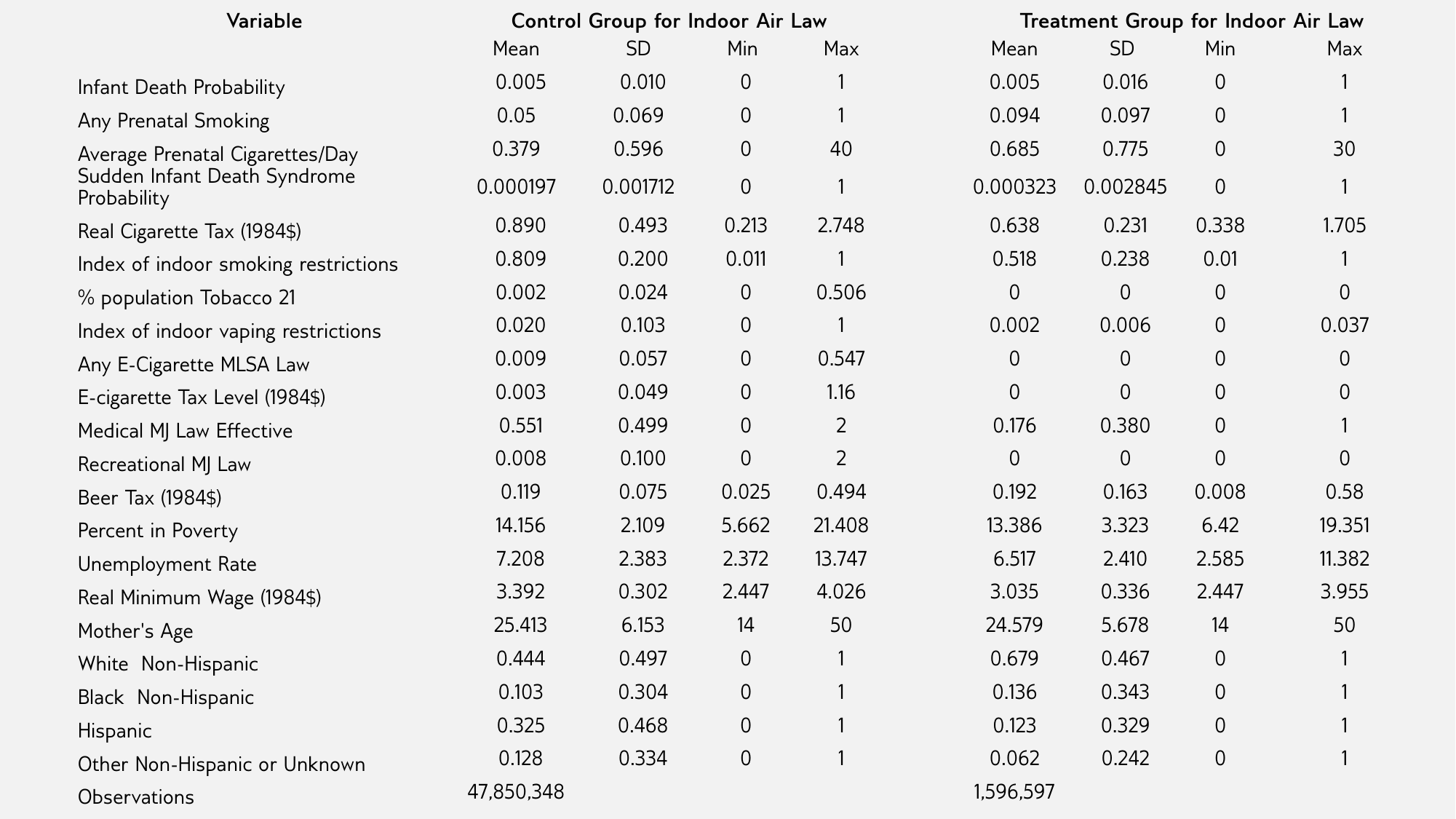

| Variable | Control Group for Indoor Air Law |  |  |  |  | Treatment Group for Indoor Air Law |  |  |  |
| --- | --- | --- | --- | --- | --- | --- | --- | --- | --- |
|  | Mean | SD | Min | Max |  | Mean | SD | Min | Max |
| Infant Death Probability | 0.005 | 0.010 | 0 | 1 |  | 0.005 | 0.016 | 0 | 1 |
| Any Prenatal Smoking | 0.05 | 0.069 | 0 | 1 |  | 0.094 | 0.097 | 0 | 1 |
| Average Prenatal Cigarettes/Day | 0.379 | 0.596 | 0 | 40 |  | 0.685 | 0.775 | 0 | 30 |
| Sudden Infant Death Syndrome Probability | 0.000197 | 0.001712 | 0 | 1 |  | 0.000323 | 0.002845 | 0 | 1 |
| Real Cigarette Tax (1984$) | 0.890 | 0.493 | 0.213 | 2.748 |  | 0.638 | 0.231 | 0.338 | 1.705 |
| Index of indoor smoking restrictions | 0.809 | 0.200 | 0.011 | 1 |  | 0.518 | 0.238 | 0.01 | 1 |
| % population Tobacco 21 | 0.002 | 0.024 | 0 | 0.506 |  | 0 | 0 | 0 | 0 |
| Index of indoor vaping restrictions | 0.020 | 0.103 | 0 | 1 |  | 0.002 | 0.006 | 0 | 0.037 |
| Any E-Cigarette MLSA Law | 0.009 | 0.057 | 0 | 0.547 |  | 0 | 0 | 0 | 0 |
| E-cigarette Tax Level (1984$) | 0.003 | 0.049 | 0 | 1.16 |  | 0 | 0 | 0 | 0 |
| Medical MJ Law Effective | 0.551 | 0.499 | 0 | 2 |  | 0.176 | 0.380 | 0 | 1 |
| Recreational MJ Law | 0.008 | 0.100 | 0 | 2 |  | 0 | 0 | 0 | 0 |
| Beer Tax (1984$) | 0.119 | 0.075 | 0.025 | 0.494 |  | 0.192 | 0.163 | 0.008 | 0.58 |
| Percent in Poverty | 14.156 | 2.109 | 5.662 | 21.408 |  | 13.386 | 3.323 | 6.42 | 19.351 |
| Unemployment Rate | 7.208 | 2.383 | 2.372 | 13.747 |  | 6.517 | 2.410 | 2.585 | 11.382 |
| Real Minimum Wage (1984$) | 3.392 | 0.302 | 2.447 | 4.026 |  | 3.035 | 0.336 | 2.447 | 3.955 |
| Mother's Age | 25.413 | 6.153 | 14 | 50 |  | 24.579 | 5.678 | 14 | 50 |
| White Non-Hispanic | 0.444 | 0.497 | 0 | 1 |  | 0.679 | 0.467 | 0 | 1 |
| Black Non-Hispanic | 0.103 | 0.304 | 0 | 1 |  | 0.136 | 0.343 | 0 | 1 |
| Hispanic | 0.325 | 0.468 | 0 | 1 |  | 0.123 | 0.329 | 0 | 1 |
| Other Non-Hispanic or Unknown | 0.128 | 0.334 | 0 | 1 |  | 0.062 | 0.242 | 0 | 1 |
| Observations | 47,850,348 |  |  |  |  | 1,596,597 |  |  |  |